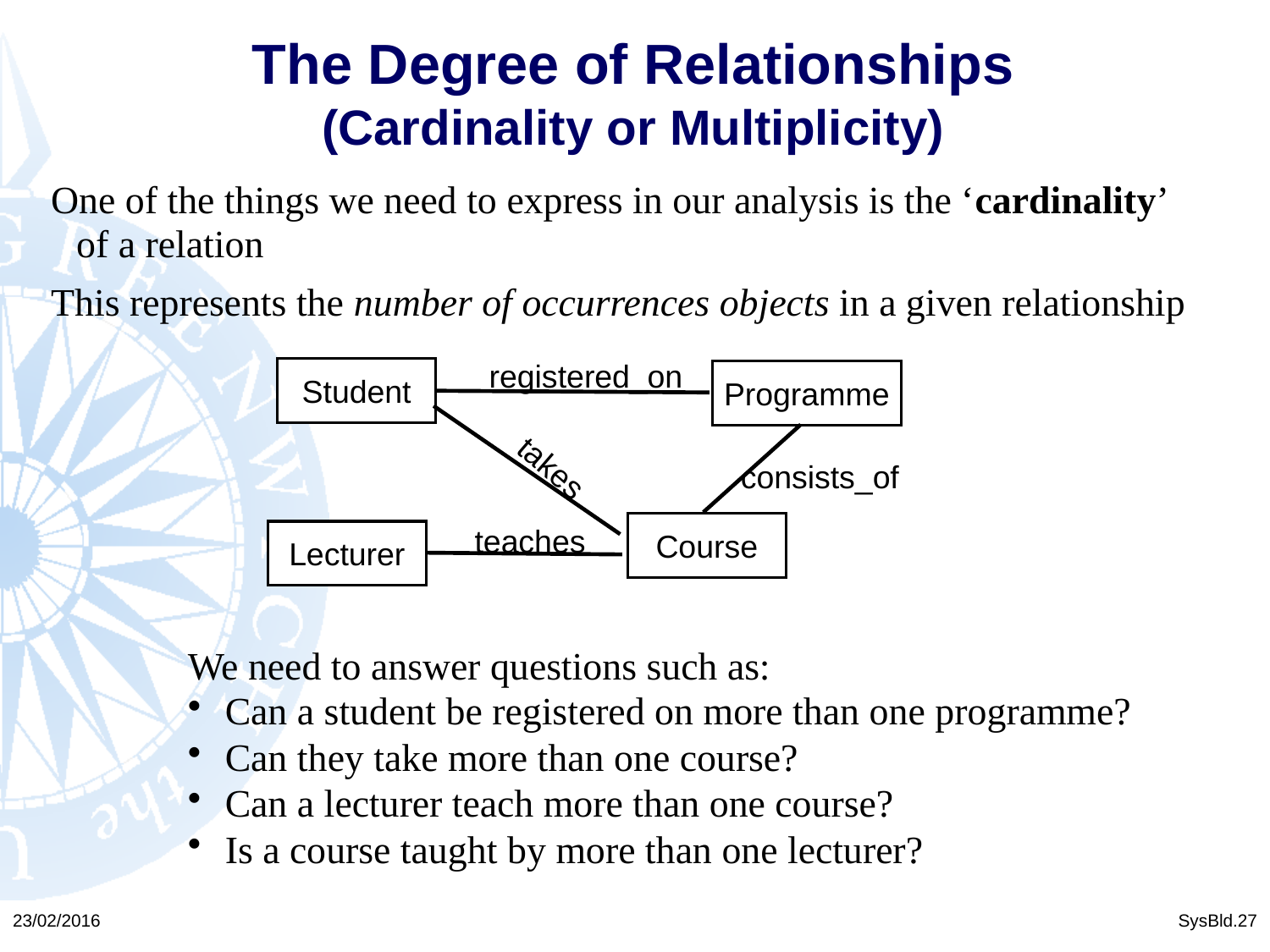

The Degree of Relationships
(Cardinality or Multiplicity)
One of the things we need to express in our analysis is the ‘cardinality’ of a relation
This represents the number of occurrences objects in a given relationship

registered_on

takes
consists_of
teaches

Student
Programme
Course
Lecturer
We need to answer questions such as:
Can a student be registered on more than one programme?
Can they take more than one course?
Can a lecturer teach more than one course?
Is a course taught by more than one lecturer?

23/02/2016
SysBld.27